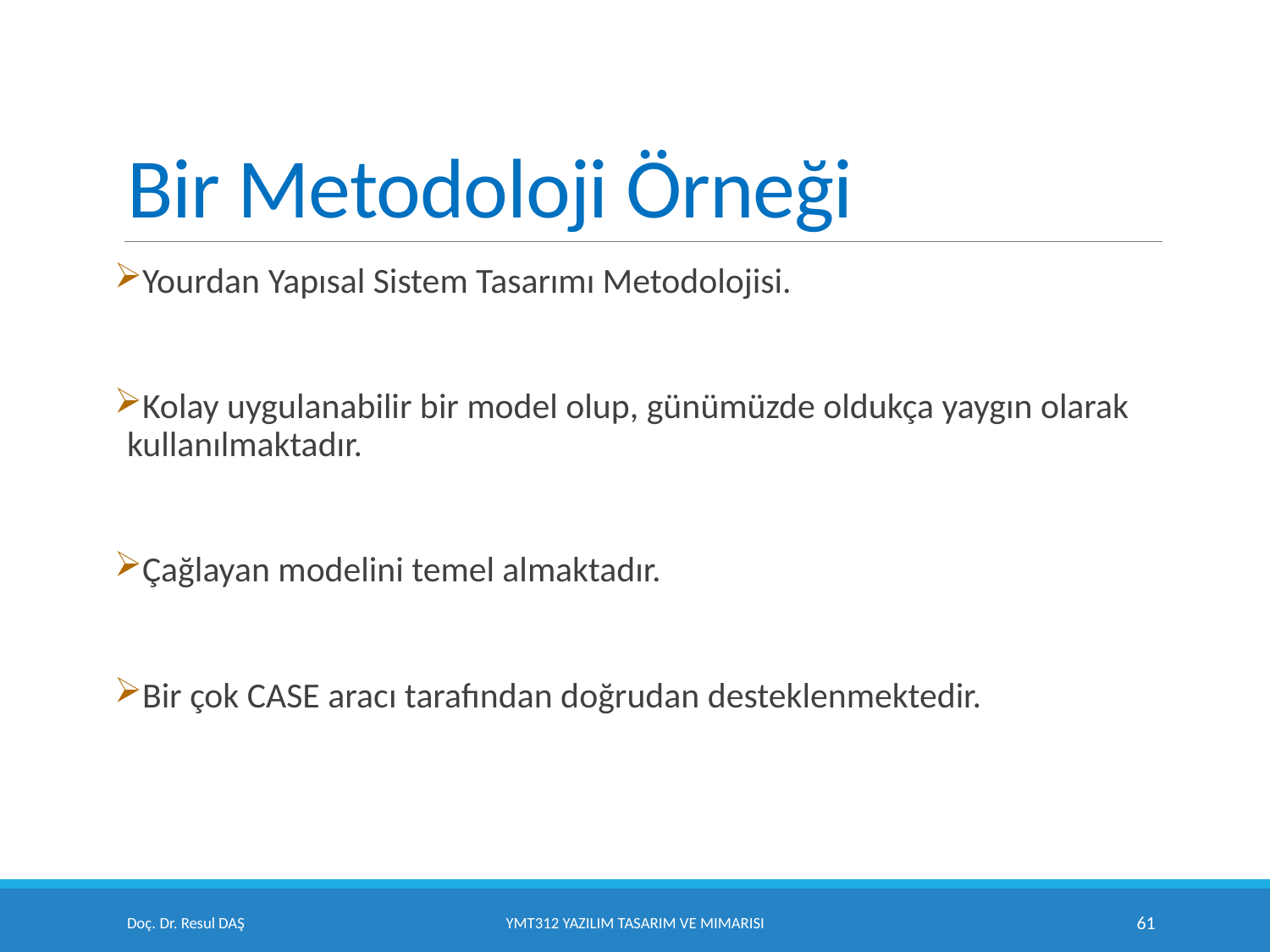

# Bir Metodoloji Örneği
Yourdan Yapısal Sistem Tasarımı Metodolojisi.

Kolay uygulanabilir bir model olup, günümüzde oldukça yaygın olarak kullanılmaktadır.

Çağlayan modelini temel almaktadır.

Bir çok CASE aracı tarafından doğrudan desteklenmektedir.

Doç. Dr. Resul DAŞ
YMT312 Yazılım Tasarım ve Mimarisi
61